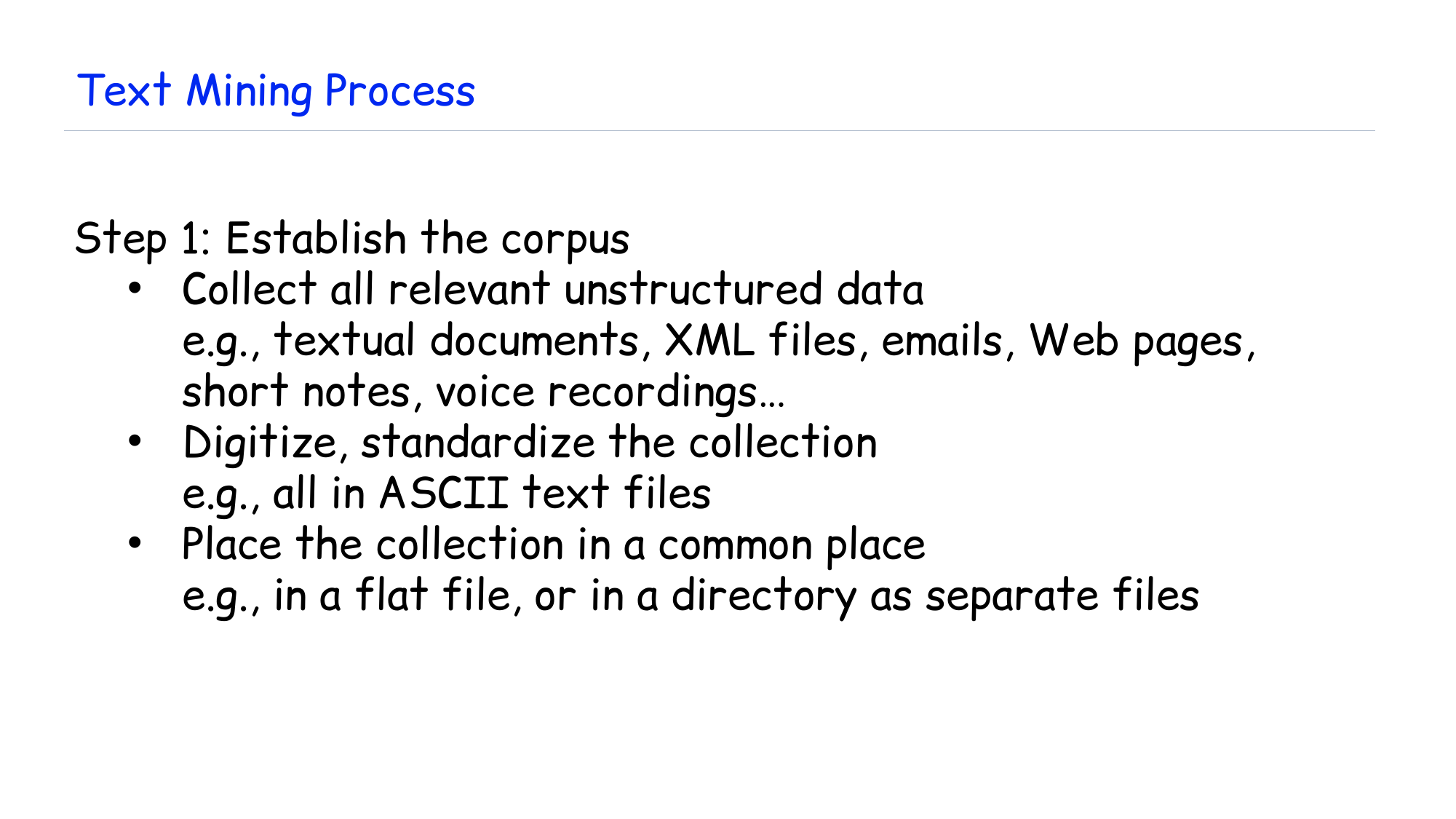

# Text Mining Process
Step 1: Establish the corpus
Collect all relevant unstructured data
e.g., textual documents, XML files, emails, Web pages, short notes, voice recordings…
Digitize, standardize the collection
e.g., all in ASCII text files
Place the collection in a common place
e.g., in a flat file, or in a directory as separate files